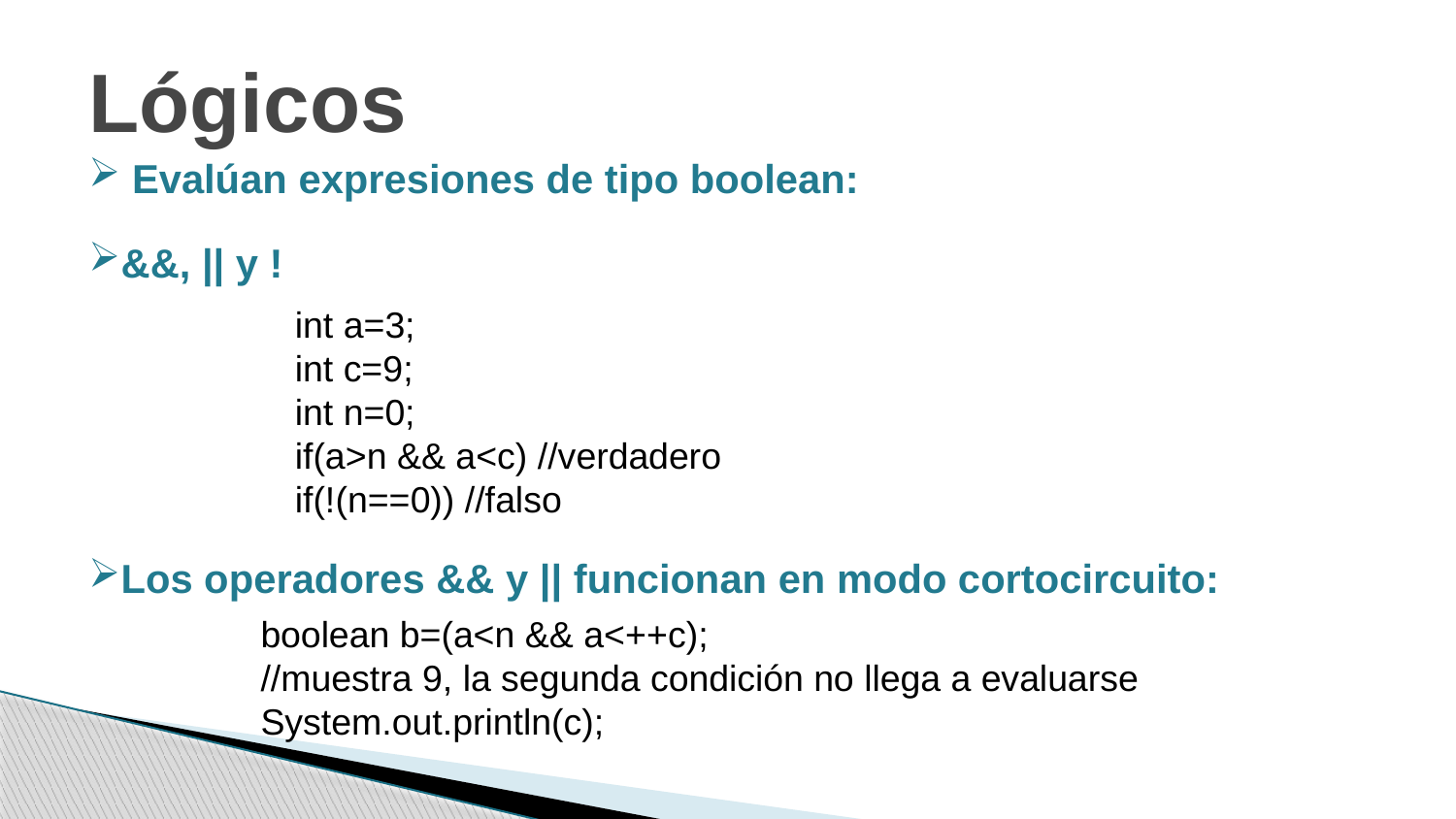

Lógicos
 Evalúan expresiones de tipo boolean:
&&, || y !

Los operadores && y || funcionan en modo cortocircuito:

int a=3;
int c=9;
int n=0;
if(a>n && a<c) //verdadero
if(!(n==0)) //falso
boolean b=(a<n && a<++c);
//muestra 9, la segunda condición no llega a evaluarse
System.out.println(c);